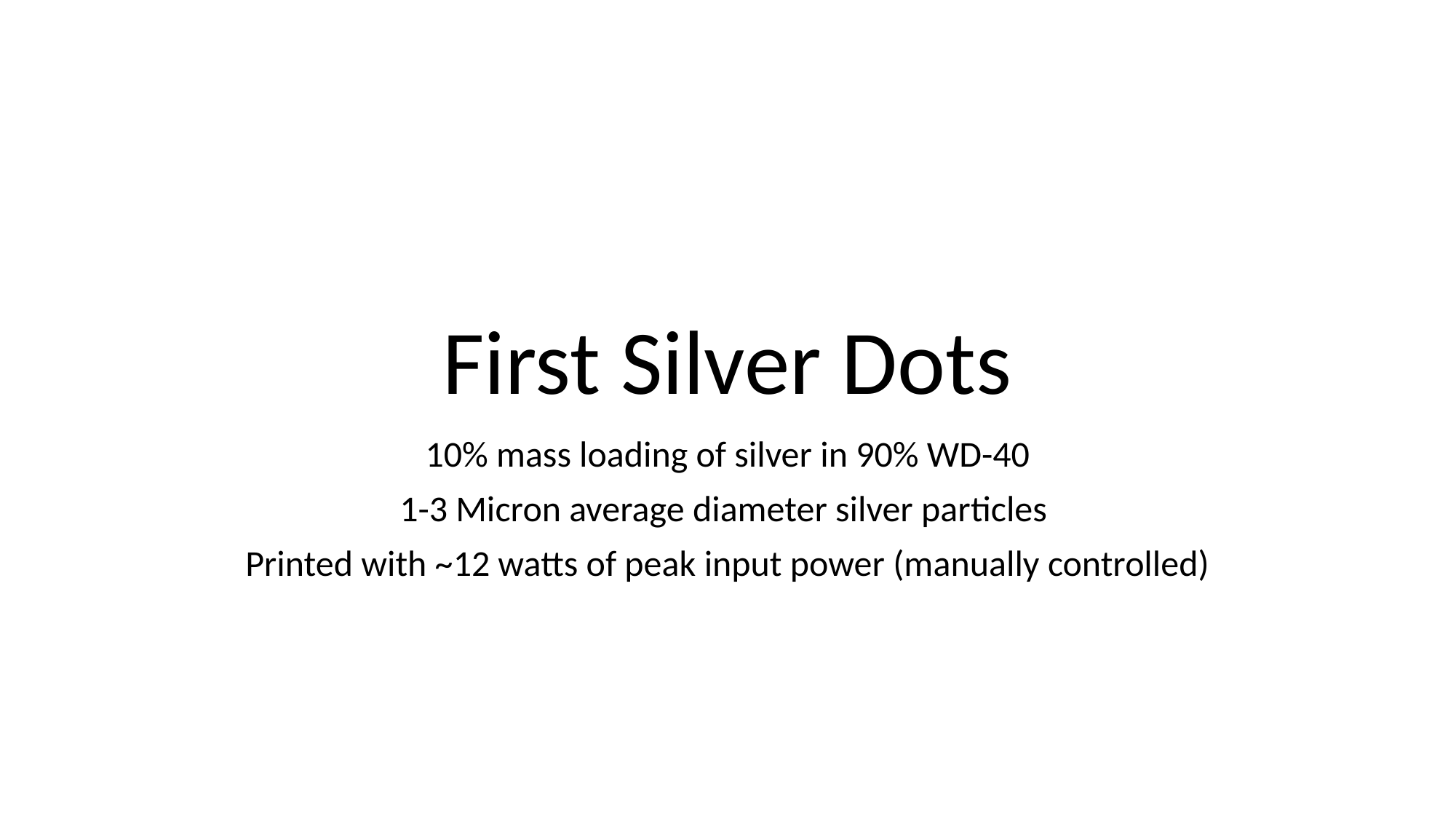

# First Silver Dots
10% mass loading of silver in 90% WD-40
1-3 Micron average diameter silver particles
Printed with ~12 watts of peak input power (manually controlled)